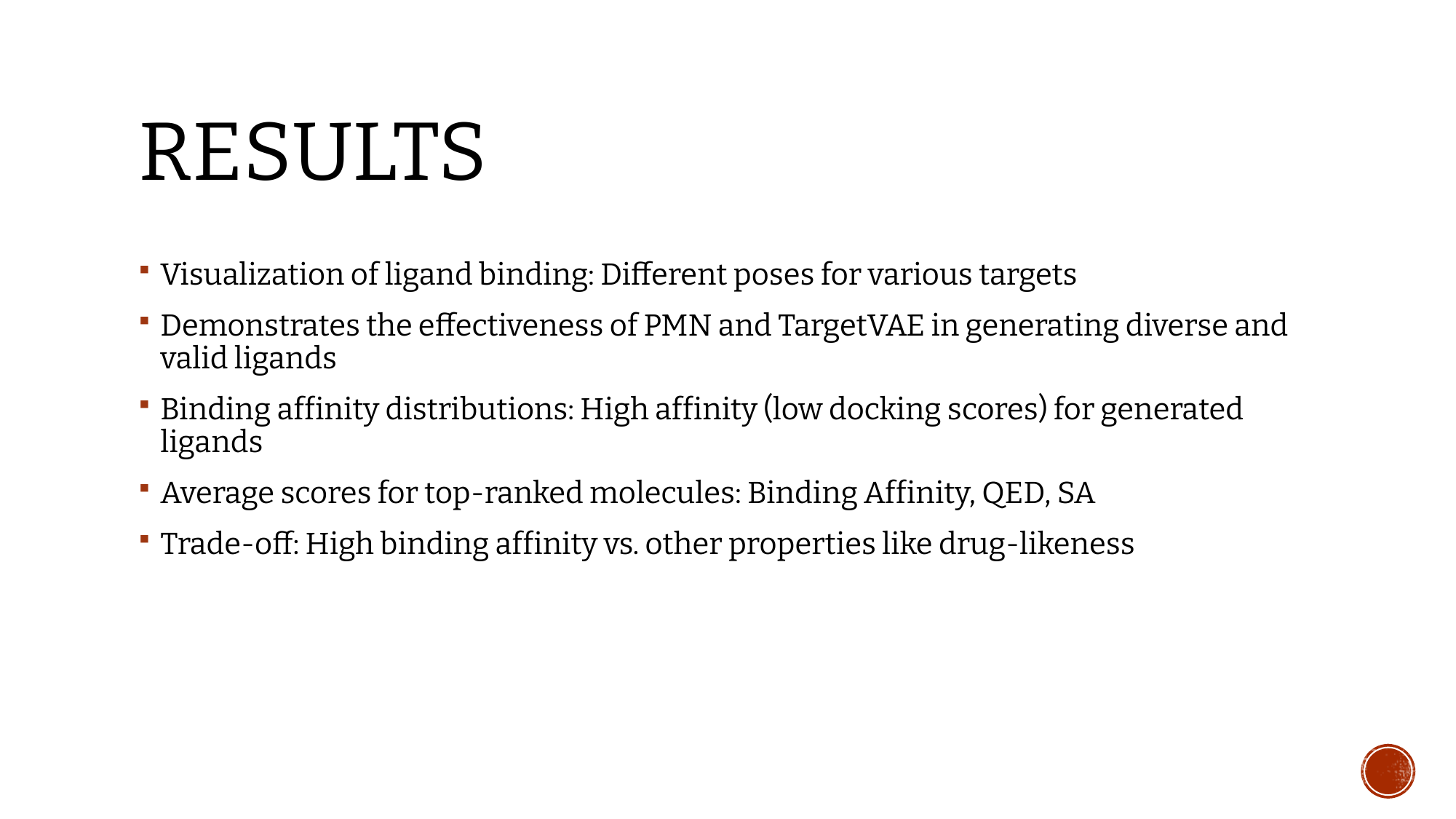

# Results
Visualization of ligand binding: Different poses for various targets
Demonstrates the effectiveness of PMN and TargetVAE in generating diverse and valid ligands
Binding affinity distributions: High affinity (low docking scores) for generated ligands
Average scores for top-ranked molecules: Binding Affinity, QED, SA
Trade-off: High binding affinity vs. other properties like drug-likeness